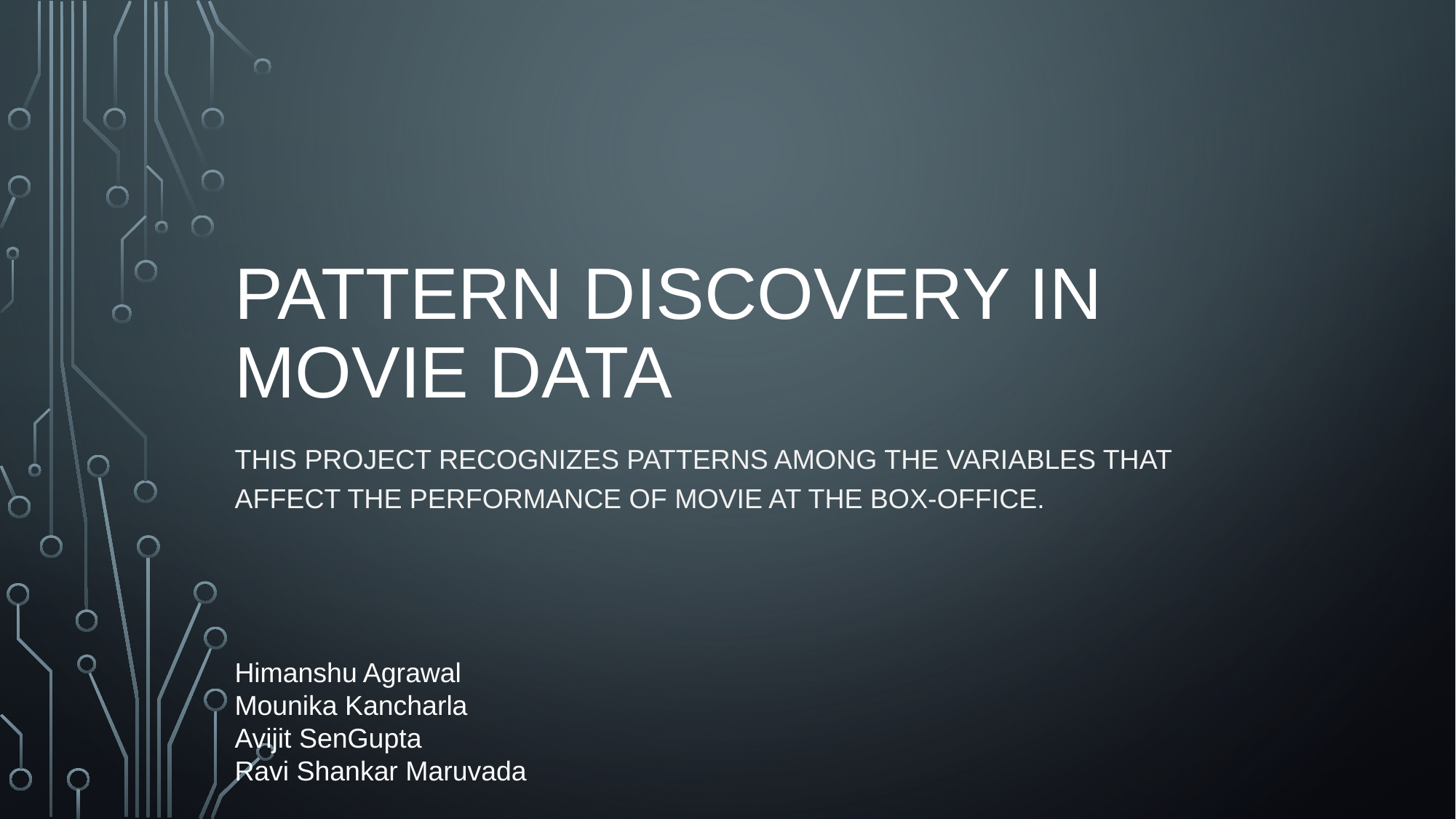

# PATTERN DISCOVERY IN MOVIE DATA
This project recognizes patterns among the variables that affect the performance of movie at the box-office.

Himanshu Agrawal
Mounika Kancharla
Avijit SenGupta
Ravi Shankar Maruvada